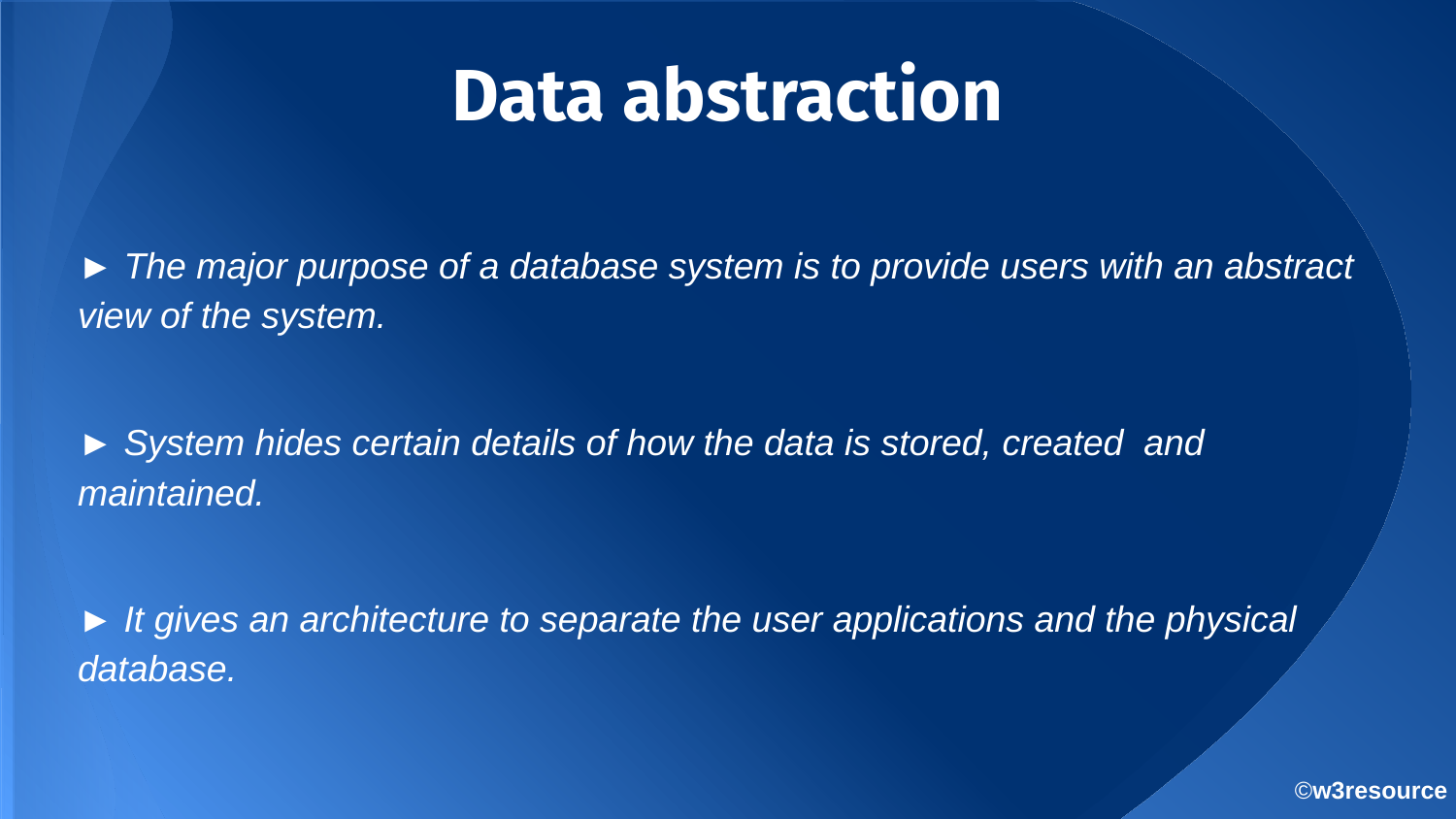

# Data abstraction

► The major purpose of a database system is to provide users with an abstract view of the system.

► System hides certain details of how the data is stored, created  and maintained.

► It gives an architecture to separate the user applications and the physical database.

©w3resource